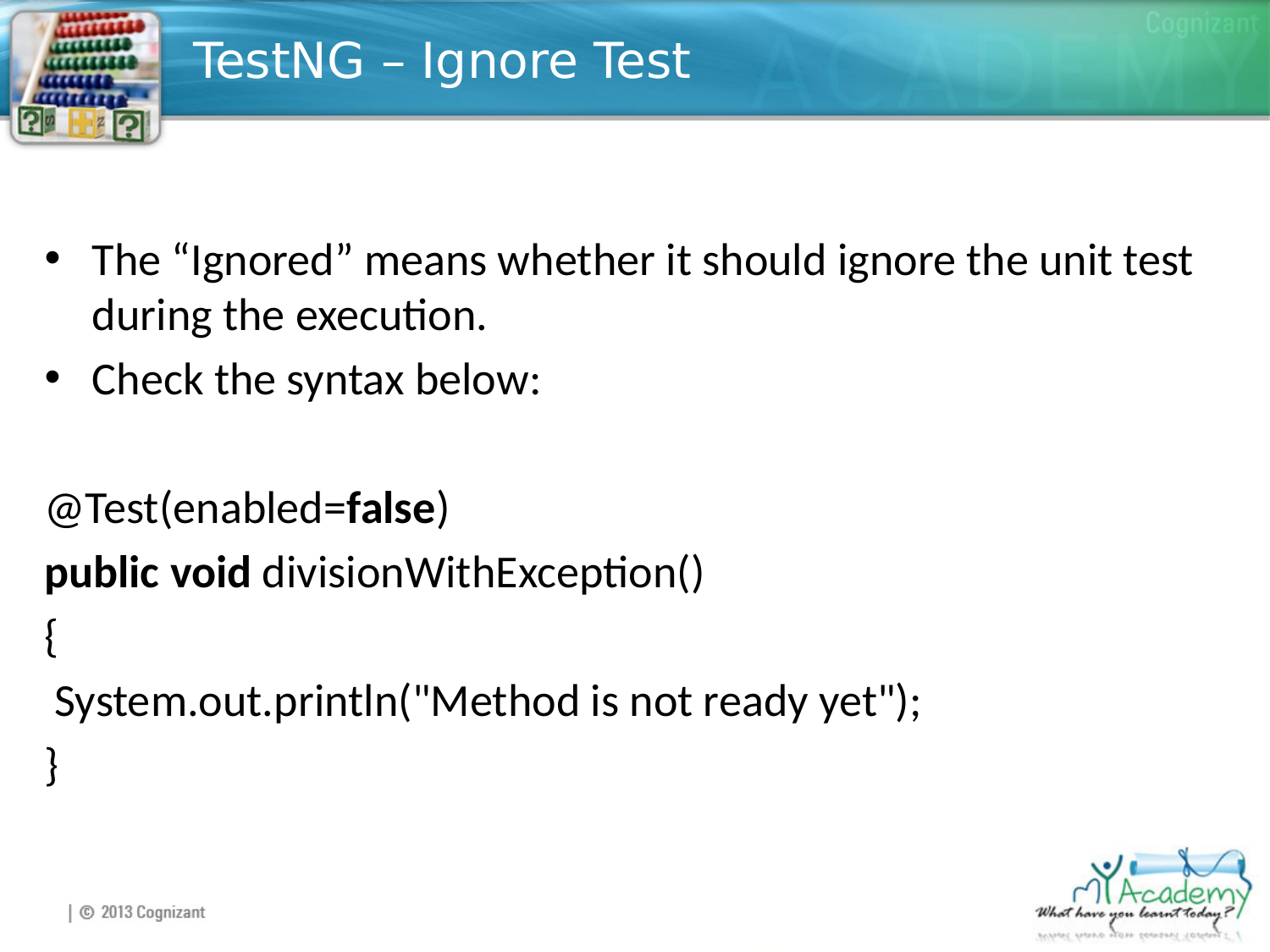

# TestNG – Ignore Test
The “Ignored” means whether it should ignore the unit test during the execution.
Check the syntax below:

@Test(enabled=false)
public void divisionWithException()
{
 System.out.println("Method is not ready yet");
}